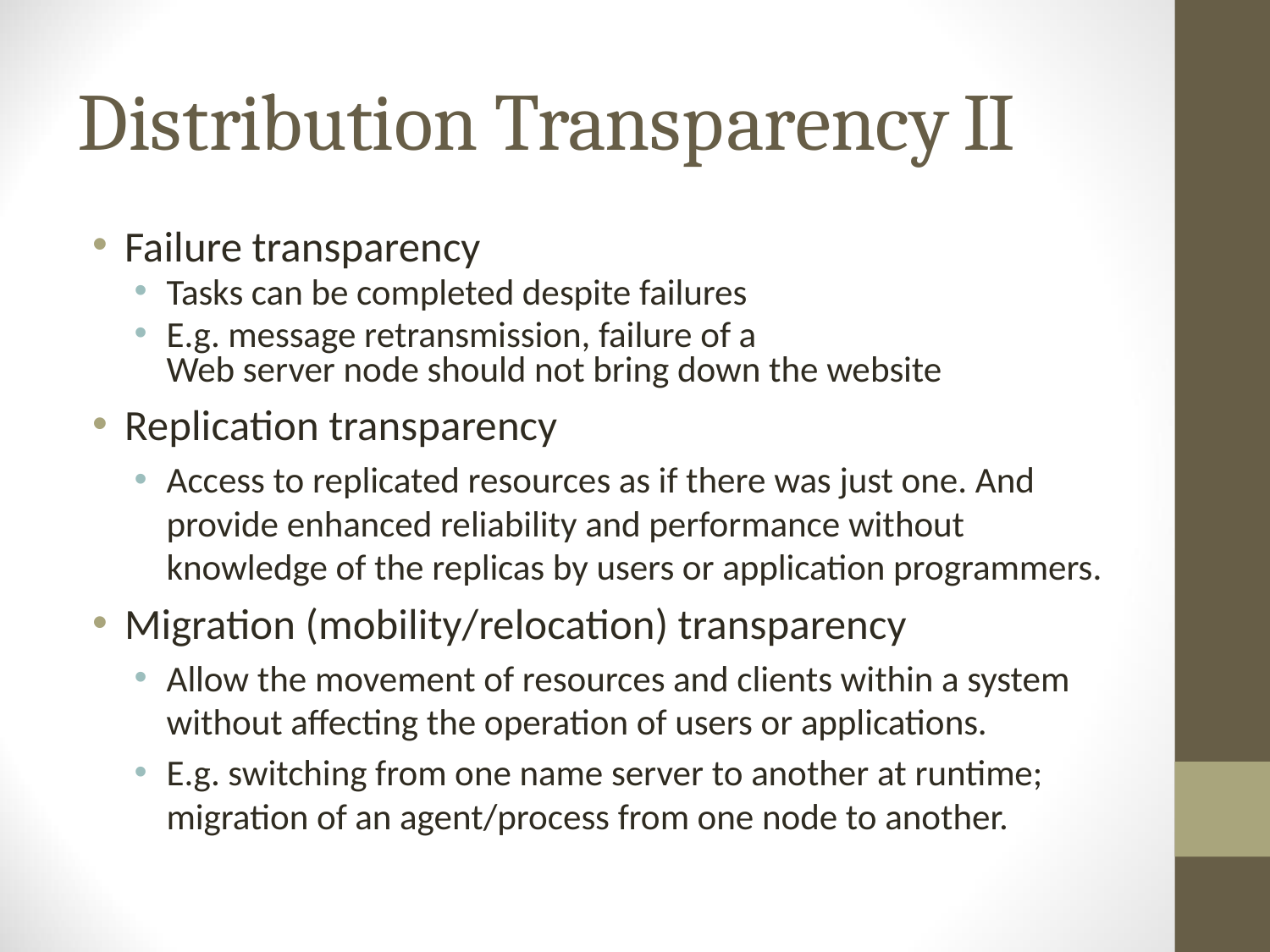

# Distribution Transparency II
Failure transparency
Tasks can be completed despite failures
E.g. message retransmission, failure of a
Web server node should not bring down the website
Replication transparency
Access to replicated resources as if there was just one. And provide enhanced reliability and performance without knowledge of the replicas by users or application programmers.
Migration (mobility/relocation) transparency
Allow the movement of resources and clients within a system without affecting the operation of users or applications.
E.g. switching from one name server to another at runtime; migration of an agent/process from one node to another.